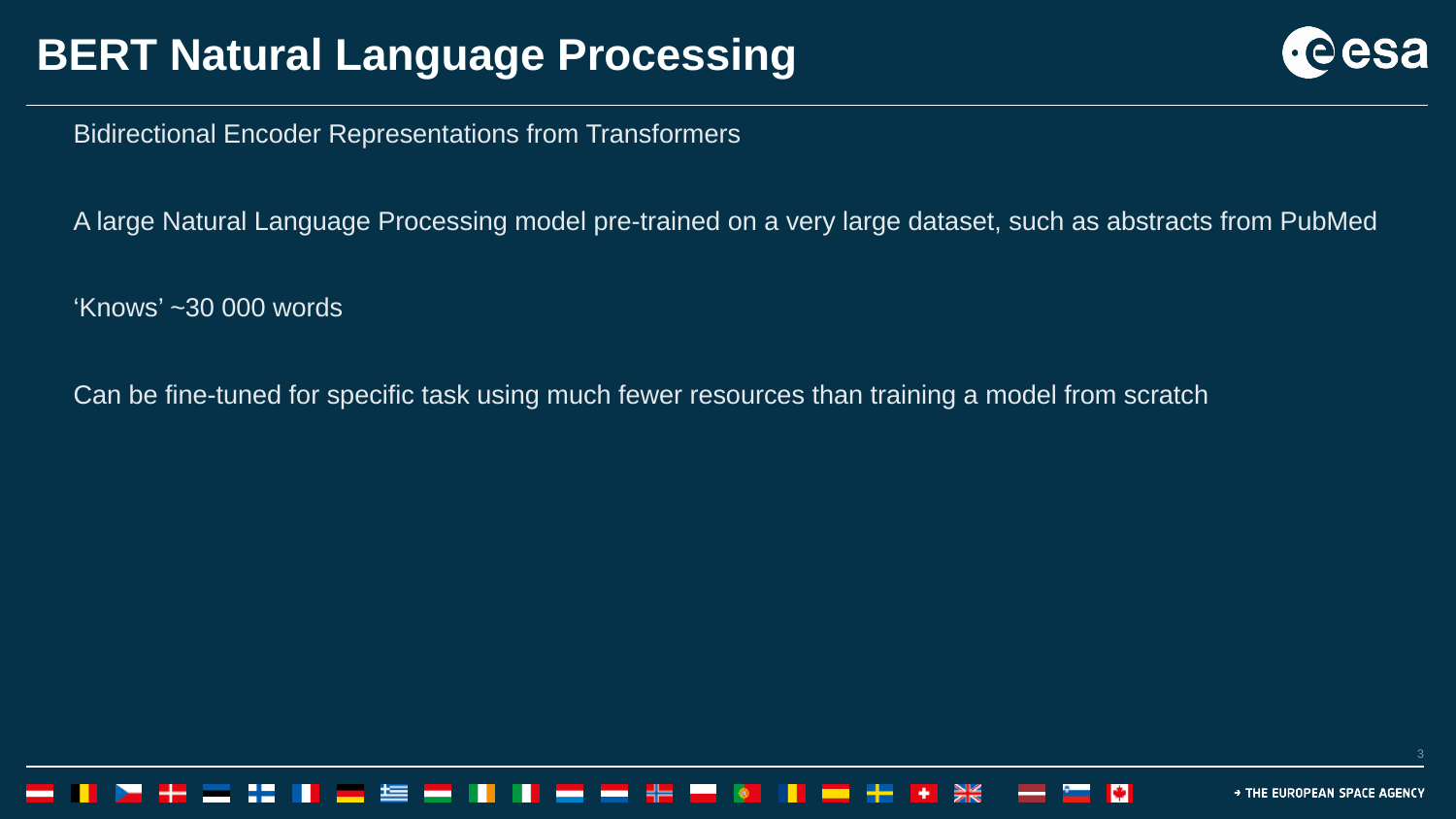

# BERT Natural Language Processing
Bidirectional Encoder Representations from Transformers

A large Natural Language Processing model pre-trained on a very large dataset, such as abstracts from PubMed

‘Knows’ ~30 000 words

Can be fine-tuned for specific task using much fewer resources than training a model from scratch